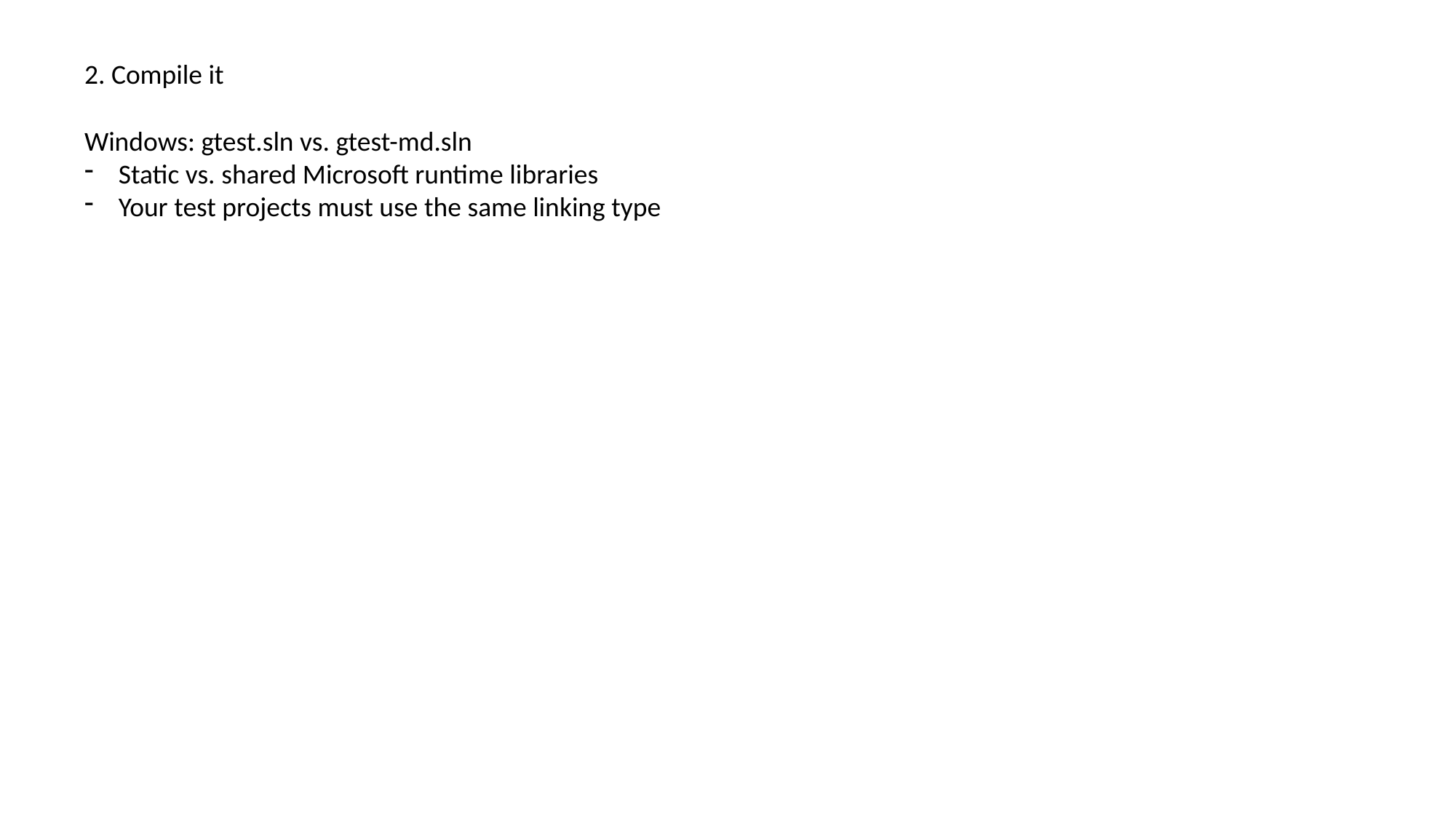

2. Compile it
Windows: gtest.sln vs. gtest-md.sln
Static vs. shared Microsoft runtime libraries
Your test projects must use the same linking type